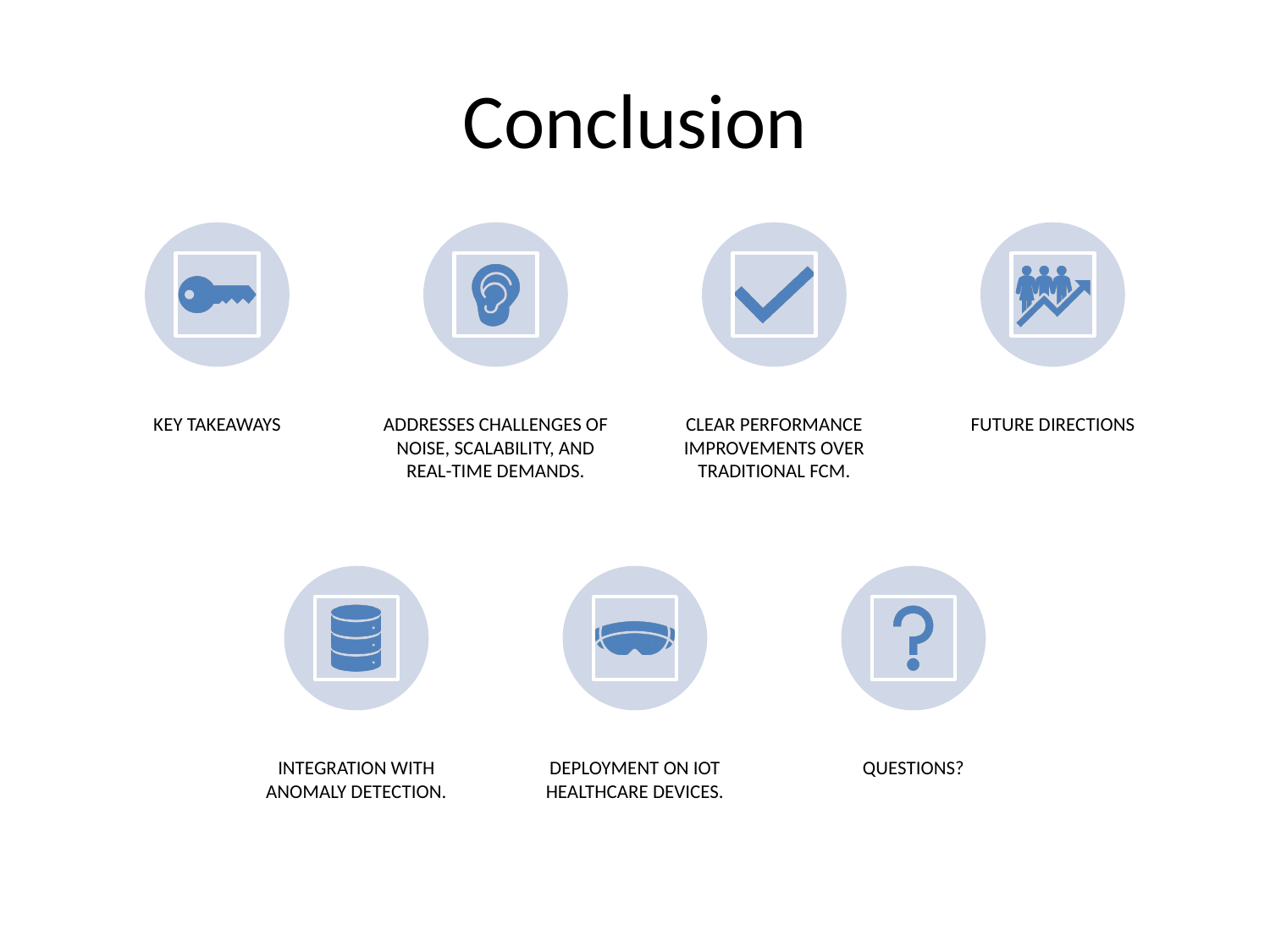

# Conclusion
Key Takeaways
Addresses challenges of noise, scalability, and real-time demands.
Clear performance improvements over traditional FCM.
Future Directions
Integration with anomaly detection.
Deployment on IoT healthcare devices.
Questions?